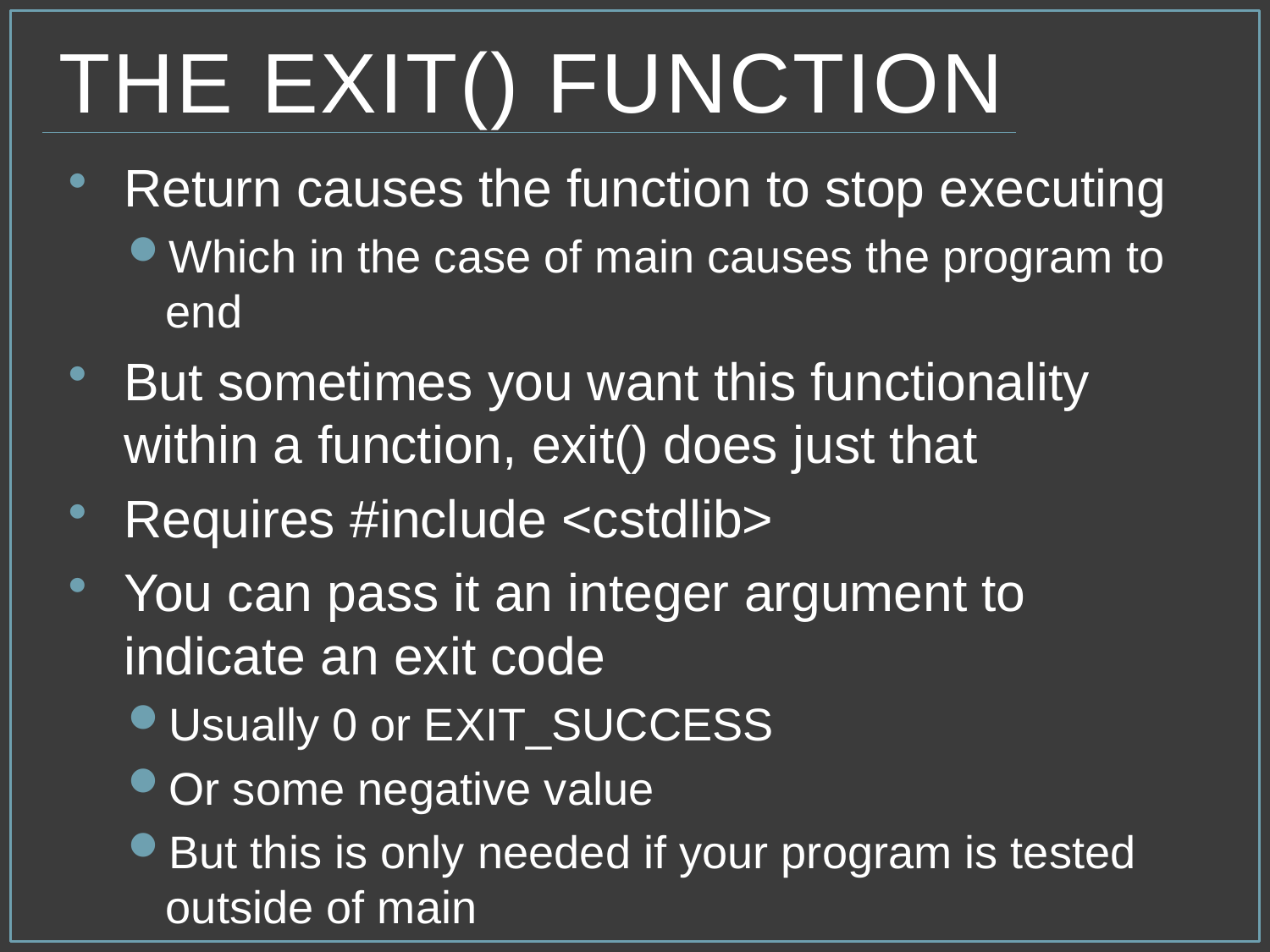

# The exit() Function
Return causes the function to stop executing
Which in the case of main causes the program to end
But sometimes you want this functionality within a function, exit() does just that
Requires #include <cstdlib>
You can pass it an integer argument to indicate an exit code
Usually 0 or EXIT_SUCCESS
Or some negative value
But this is only needed if your program is tested outside of main